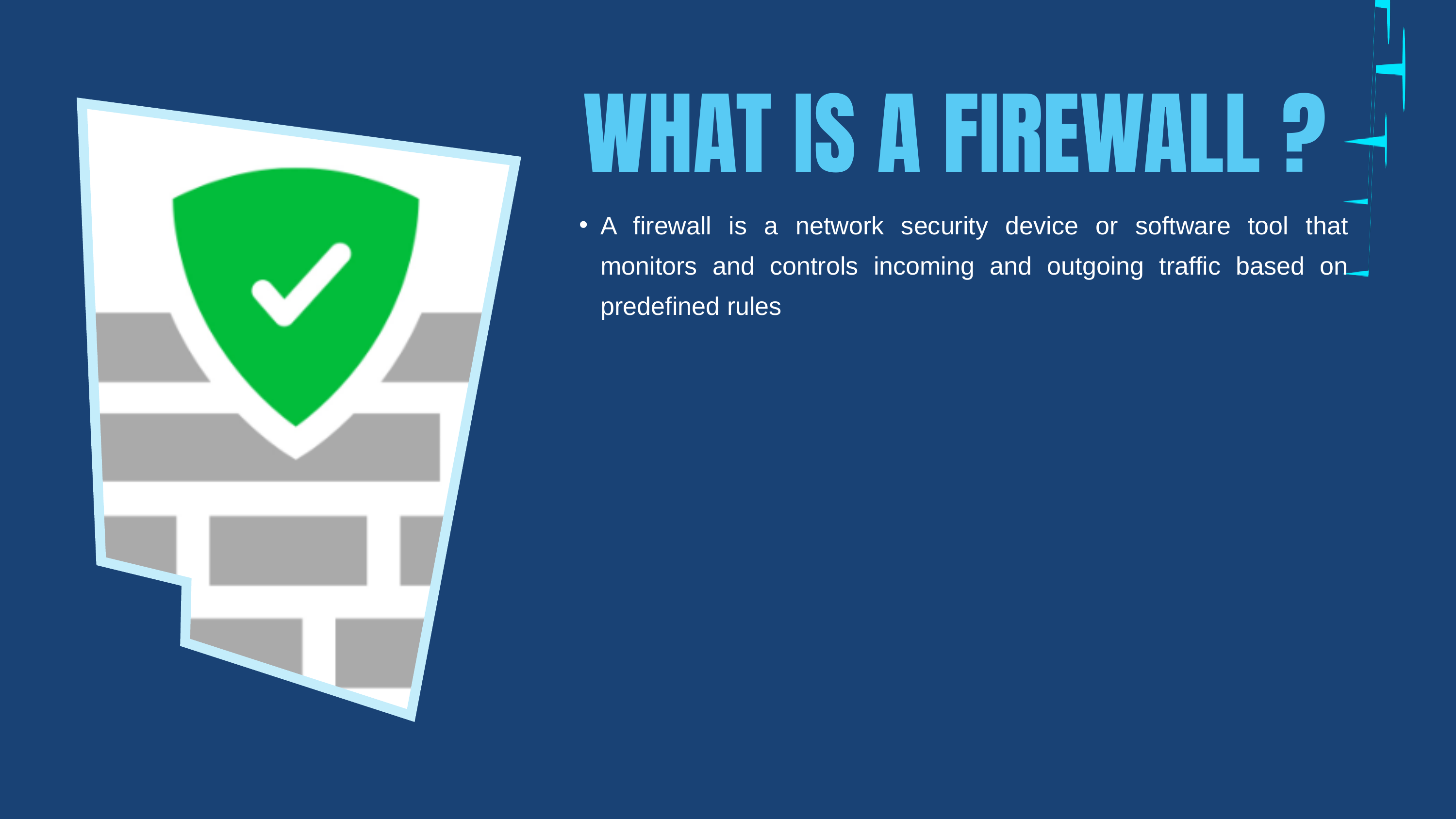

WHAT IS A FIREWALL ?

A firewall is a network security device or software tool that monitors and controls incoming and outgoing traffic based on predefined rules